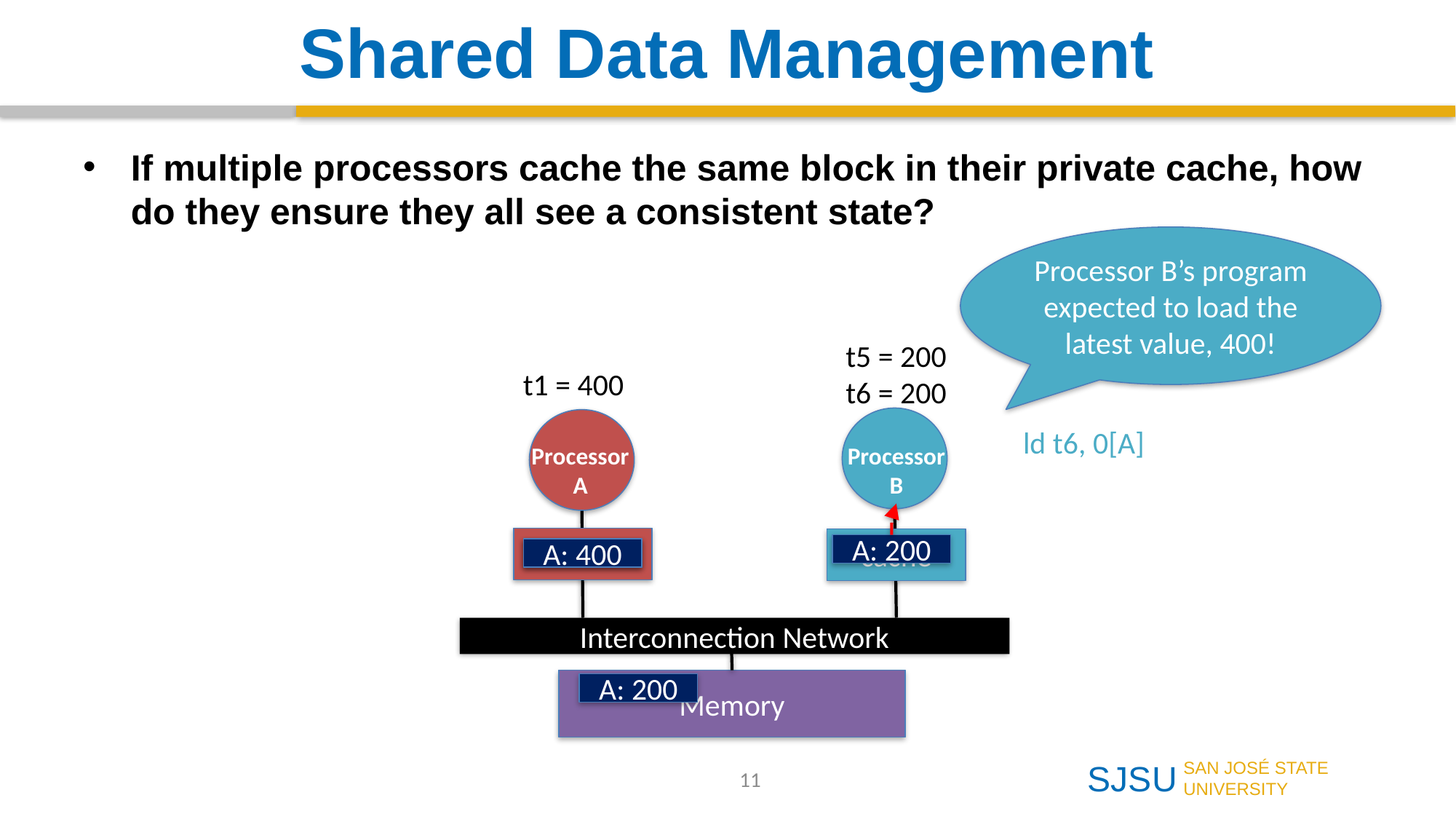

# Shared Data Management
If multiple processors cache the same block in their private cache, how do they ensure they all see a consistent state?
Processor B’s program expected to load the latest value, 400!
t5 = 200
t6 = 200
t1 = 400

ld t6, 0[A]
Processor
A
Processor
B
cache
cache
A: 200
A: 400
A: 200
Interconnection Network
Memory
A: 200
11